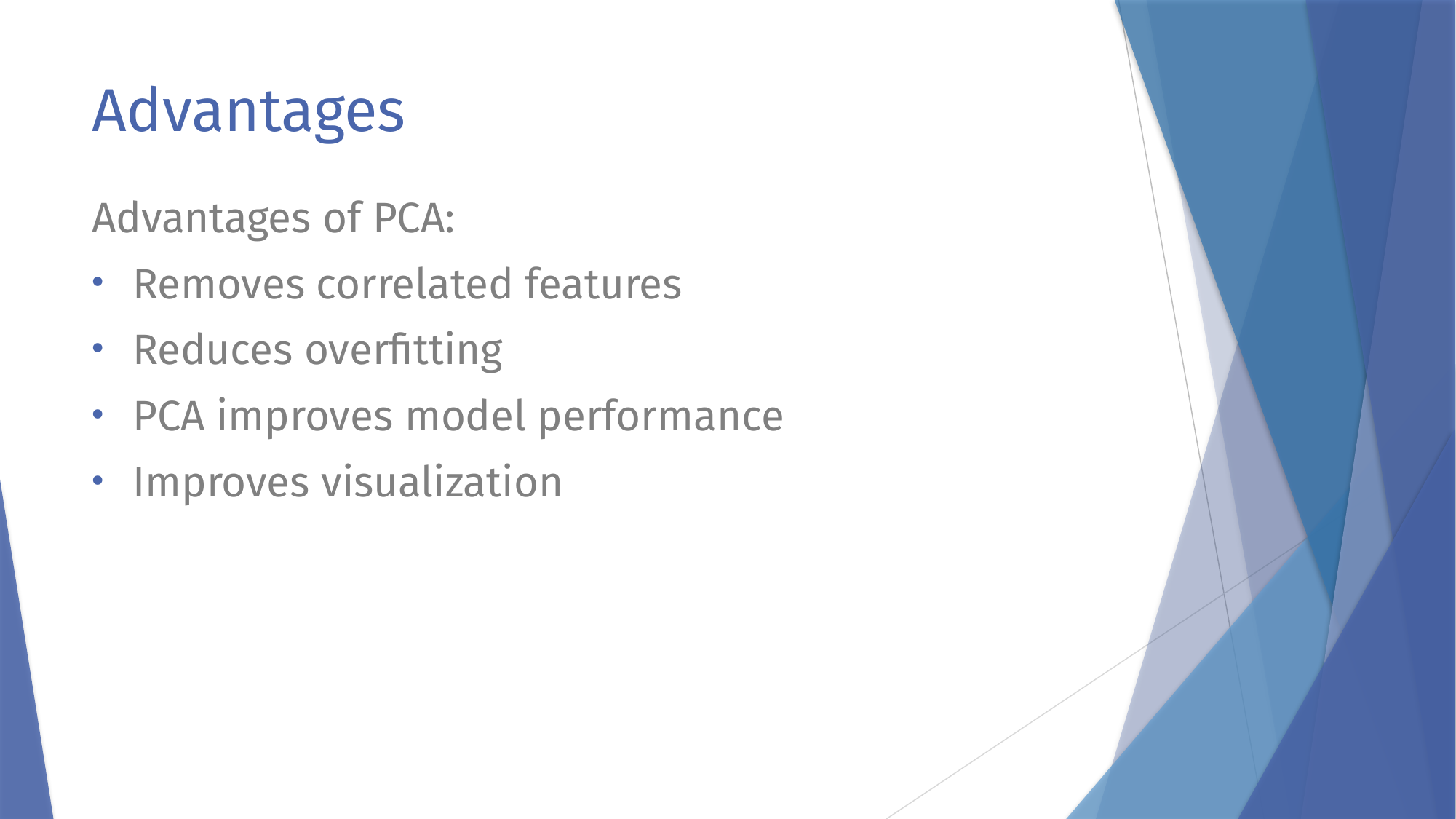

# Advantages
Advantages of PCA:
Removes correlated features
Reduces overfitting
PCA improves model performance
Improves visualization